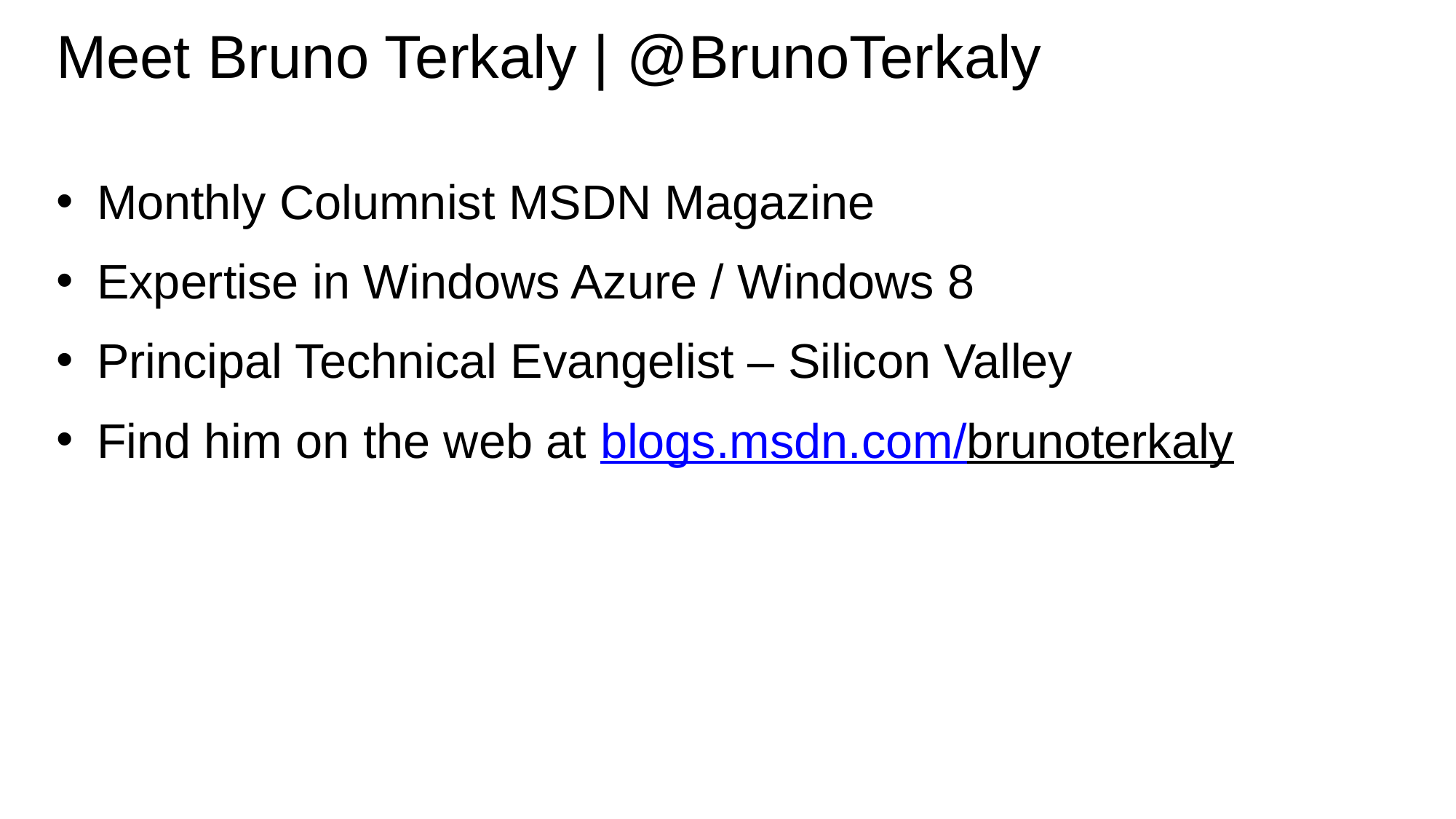

# Meet Bruno Terkaly | ‏@BrunoTerkaly
Monthly Columnist MSDN Magazine
Expertise in Windows Azure / Windows 8
Principal Technical Evangelist – Silicon Valley
Find him on the web at blogs.msdn.com/brunoterkaly